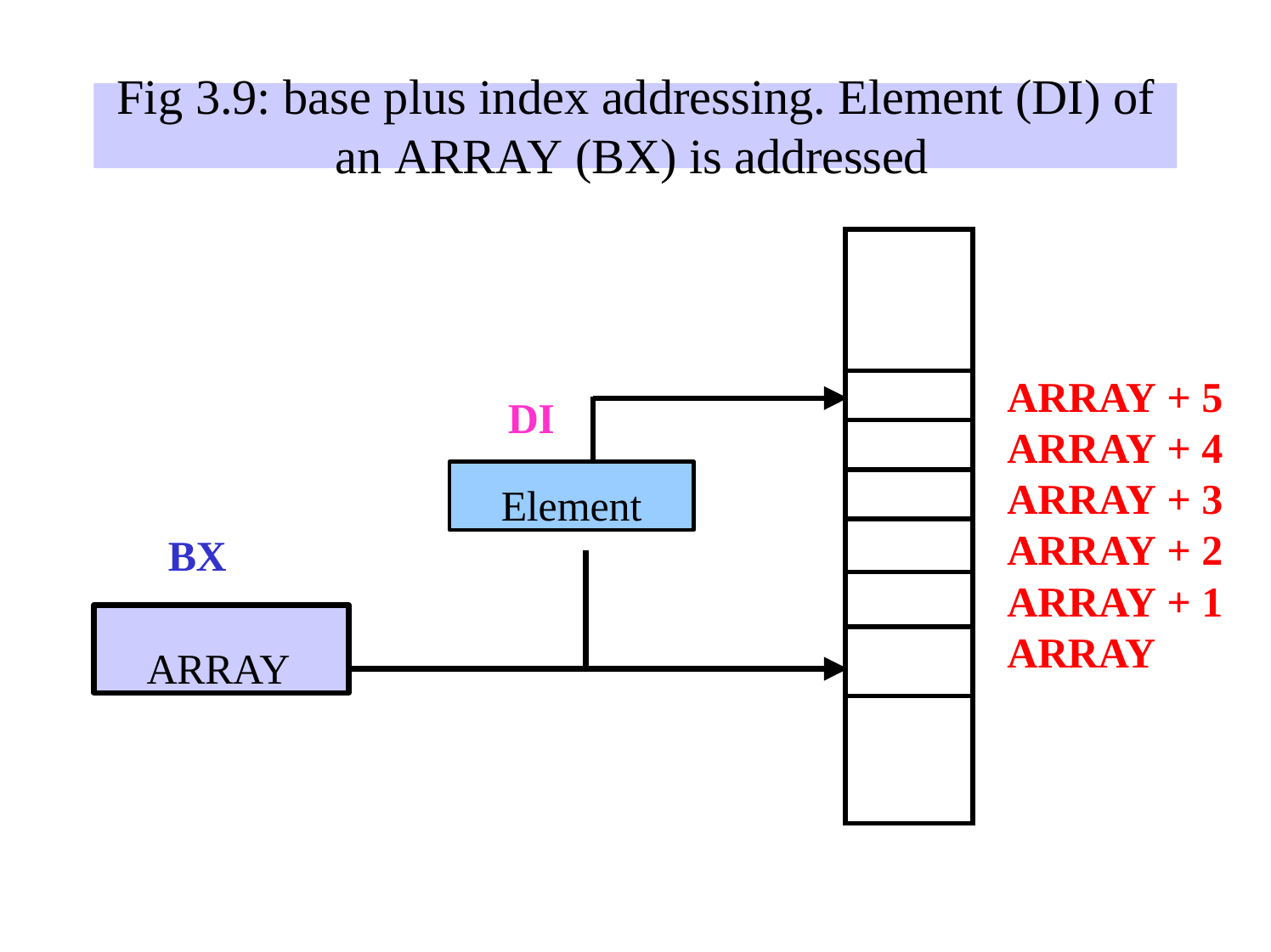

# Fig 3.9: base plus index addressing. Element (DI) of an ARRAY (BX) is addressed

|  |
| --- |
|  |
|  |
|  |
|  |
|  |
|  |
|  |
ARRAY + 5
ARRAY + 4
ARRAY + 3
ARRAY + 2
ARRAY + 1 ARRAY

DI
Element
BX

ARRAY